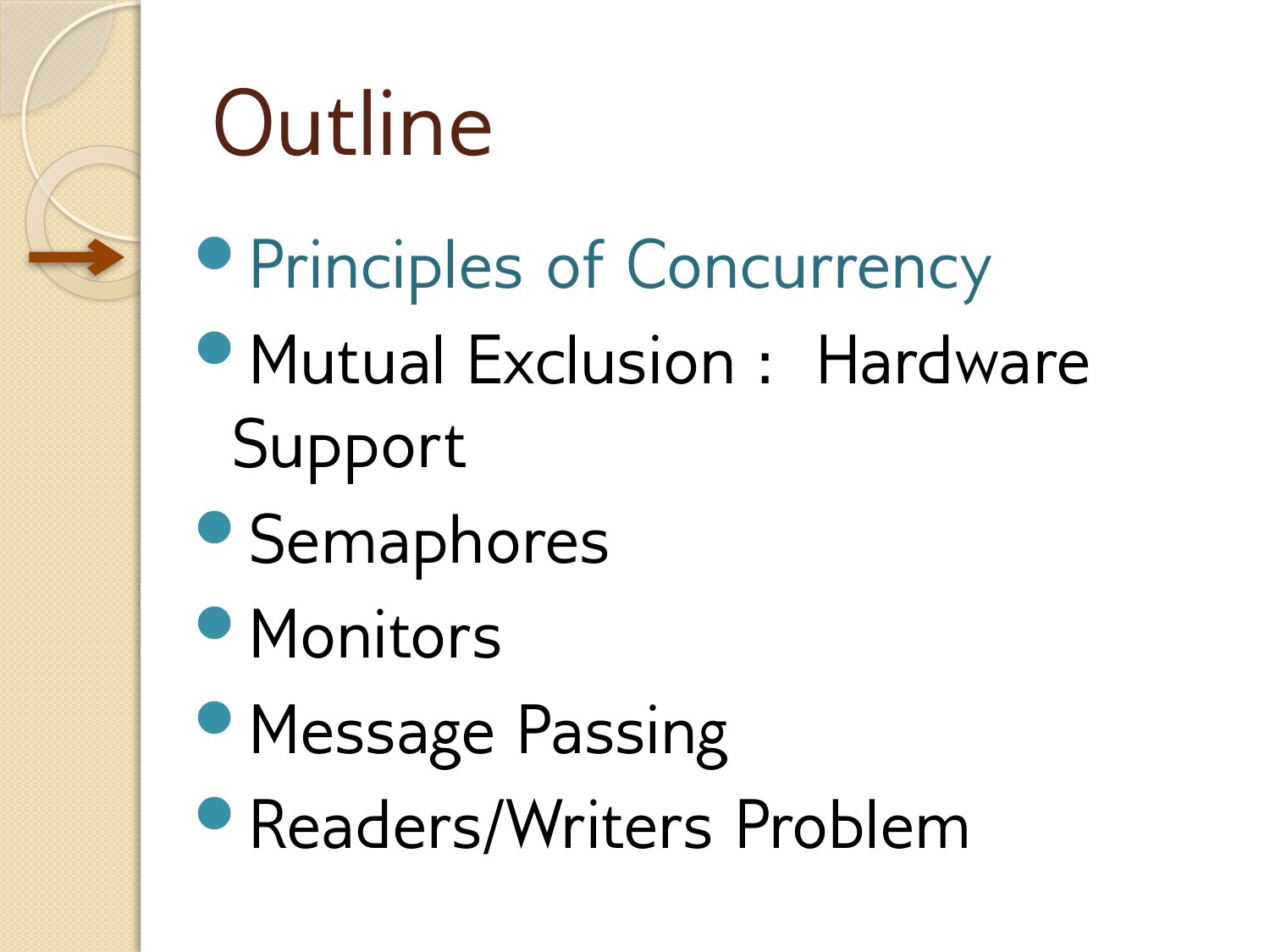

# Outline
Principles of Concurrency
Mutual Exclusion :  Hardware Support
Semaphores
Monitors
Message Passing
Readers/Writers Problem